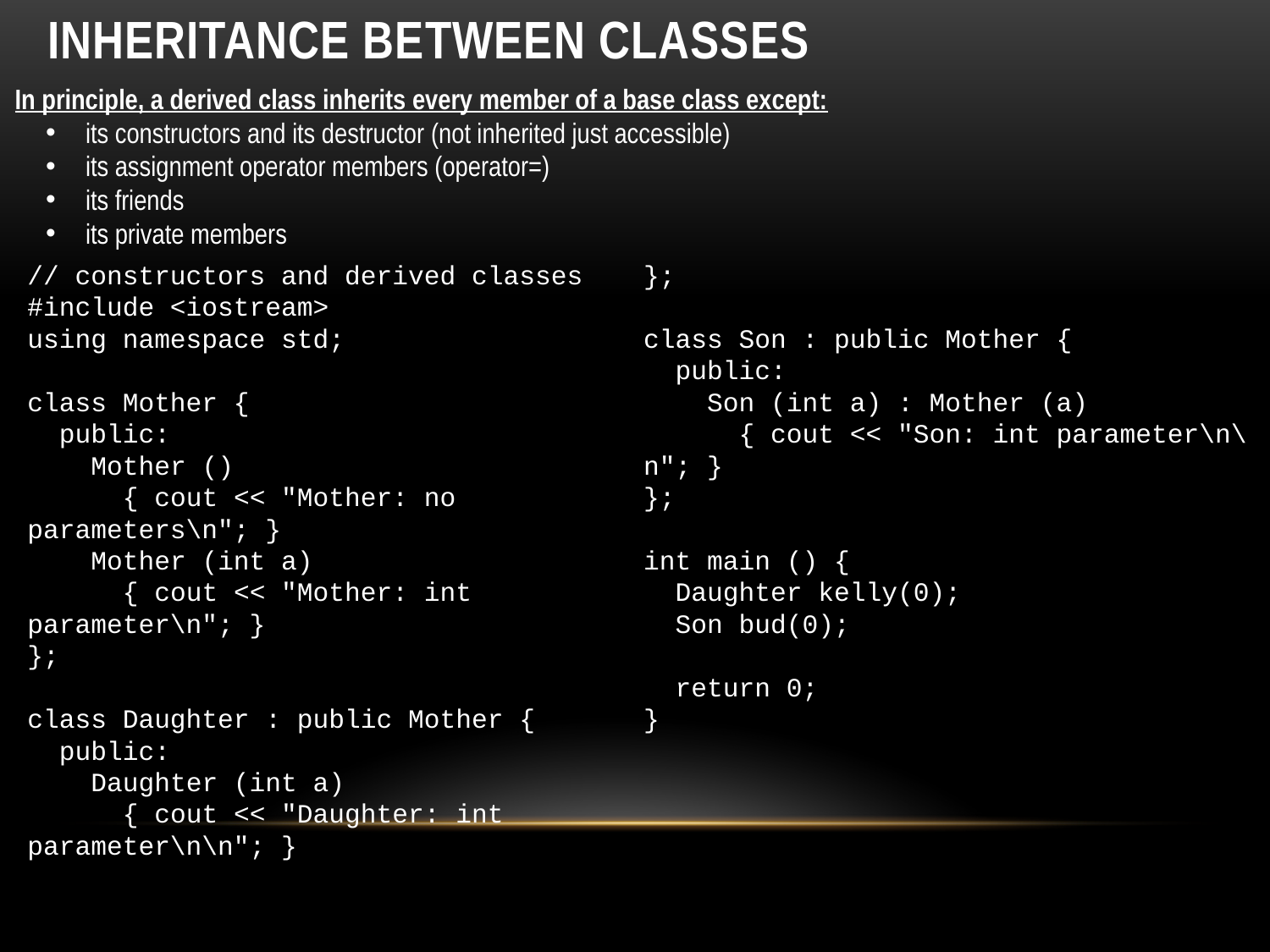

# Inheritance between classes
In principle, a derived class inherits every member of a base class except:
its constructors and its destructor (not inherited just accessible)
its assignment operator members (operator=)
its friends
its private members
// constructors and derived classes
#include <iostream>
using namespace std;

class Mother {
  public:
    Mother ()
      { cout << "Mother: no parameters\n"; }
    Mother (int a)
      { cout << "Mother: int parameter\n"; }
};

class Daughter : public Mother {
  public:
    Daughter (int a)
      { cout << "Daughter: int parameter\n\n"; }
};

class Son : public Mother {
  public:
    Son (int a) : Mother (a)
      { cout << "Son: int parameter\n\n"; }
};

int main () {
  Daughter kelly(0);
  Son bud(0);

  return 0;
}